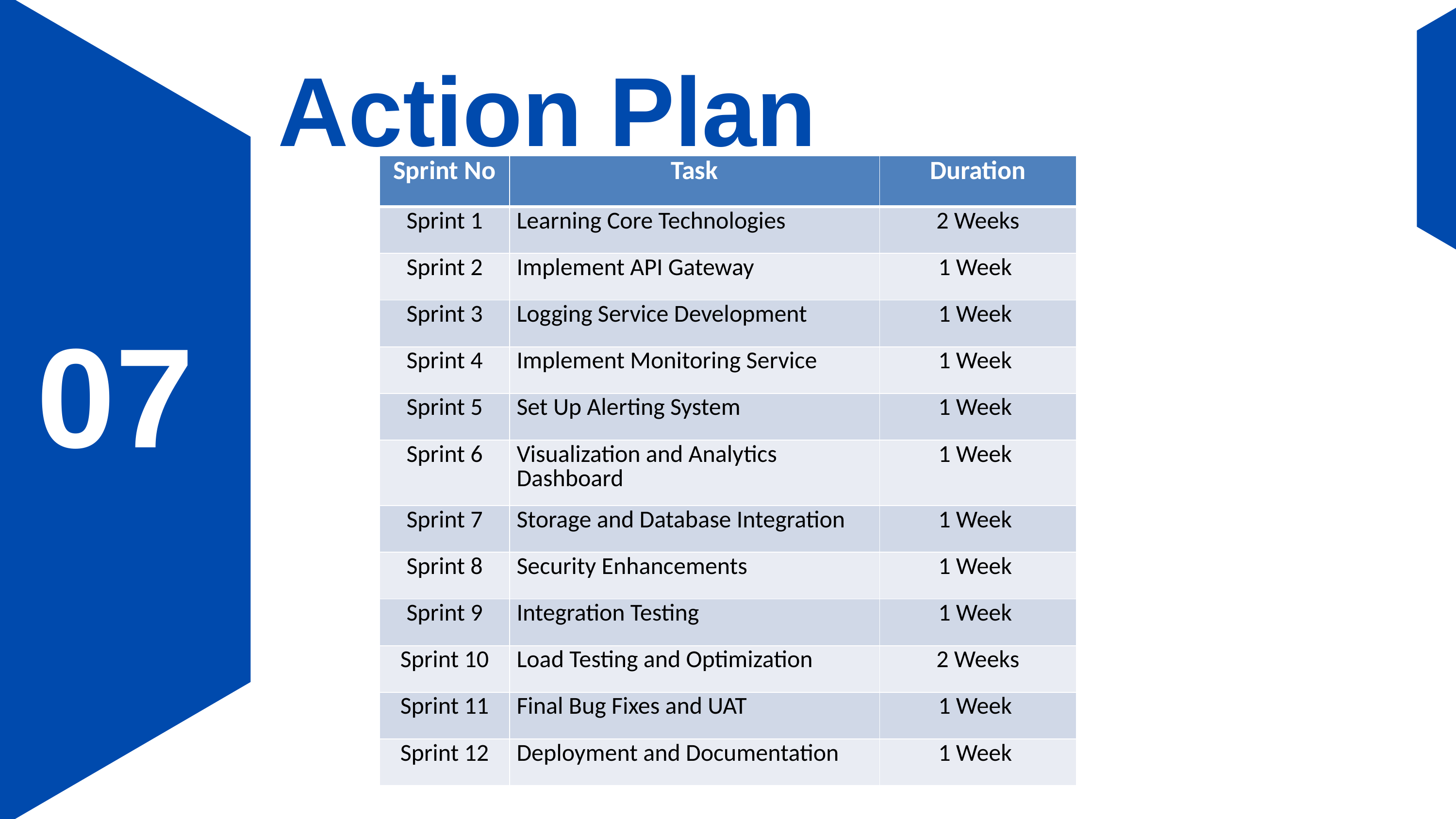

Action Plan
| Sprint No | Task | Duration |
| --- | --- | --- |
| Sprint 1 | Learning Core Technologies | 2 Weeks |
| Sprint 2 | Implement API Gateway | 1 Week |
| Sprint 3 | Logging Service Development | 1 Week |
| Sprint 4 | Implement Monitoring Service | 1 Week |
| Sprint 5 | Set Up Alerting System | 1 Week |
| Sprint 6 | Visualization and Analytics Dashboard | 1 Week |
| Sprint 7 | Storage and Database Integration | 1 Week |
| Sprint 8 | Security Enhancements | 1 Week |
| Sprint 9 | Integration Testing | 1 Week |
| Sprint 10 | Load Testing and Optimization | 2 Weeks |
| Sprint 11 | Final Bug Fixes and UAT | 1 Week |
| Sprint 12 | Deployment and Documentation | 1 Week |
07